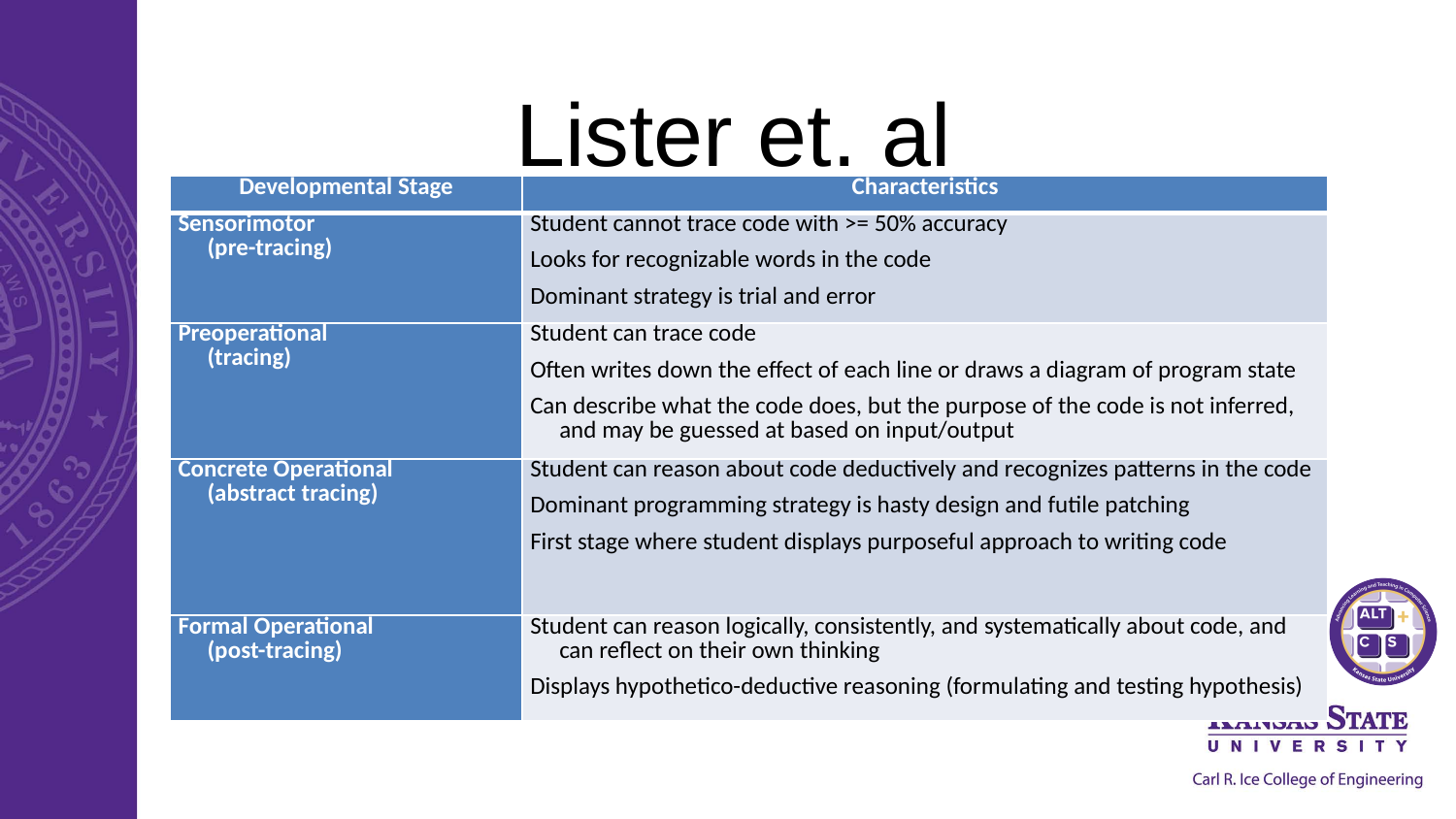

# Lister et. al
| Developmental Stage | Characteristics |
| --- | --- |
| Sensorimotor (pre-tracing) | Student cannot trace code with >= 50% accuracy Looks for recognizable words in the code Dominant strategy is trial and error |
| Preoperational (tracing) | Student can trace code Often writes down the effect of each line or draws a diagram of program state Can describe what the code does, but the purpose of the code is not inferred, and may be guessed at based on input/output |
| Concrete Operational (abstract tracing) | Student can reason about code deductively and recognizes patterns in the code Dominant programming strategy is hasty design and futile patching First stage where student displays purposeful approach to writing code |
| Formal Operational (post-tracing) | Student can reason logically, consistently, and systematically about code, and can reflect on their own thinking Displays hypothetico-deductive reasoning (formulating and testing hypothesis) |